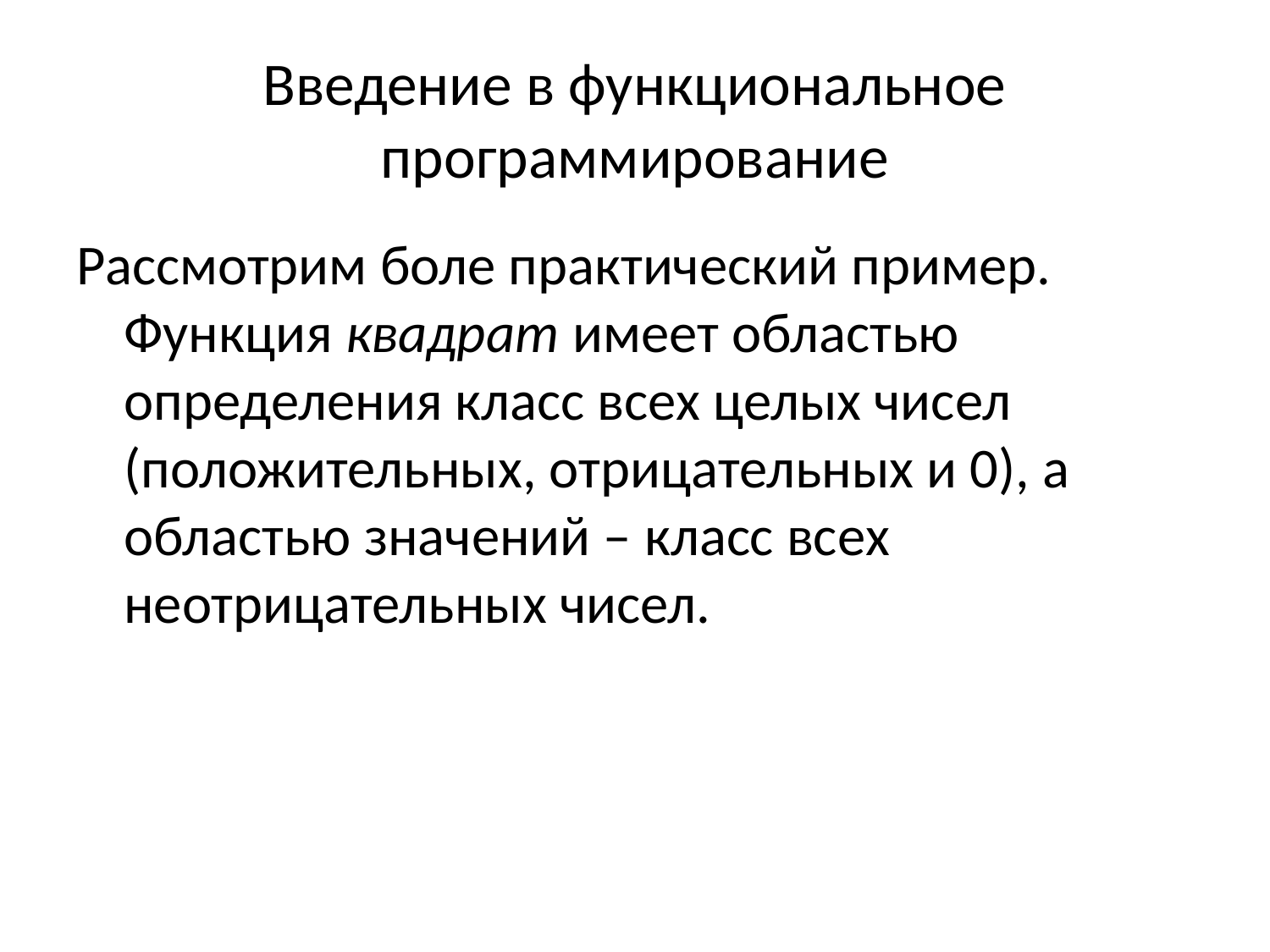

# Введение в функциональное программирование
Рассмотрим боле практический пример. Функция квадрат имеет областью определения класс всех целых чисел (положительных, отрицательных и 0), а областью значений – класс всех неотрицательных чисел.